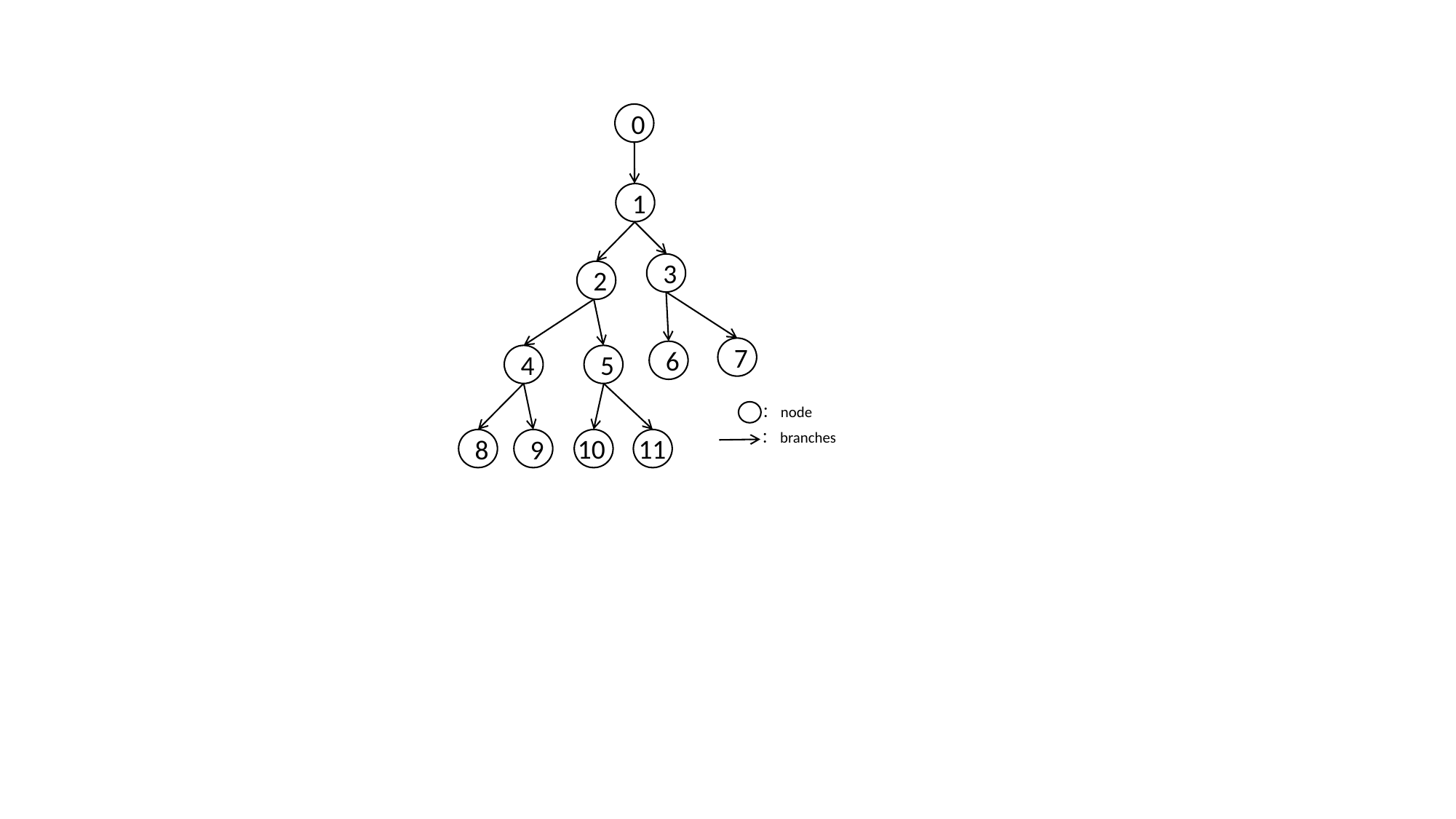

0
1
3
2
7
6
4
5
：node

：branches
10
11
8
9